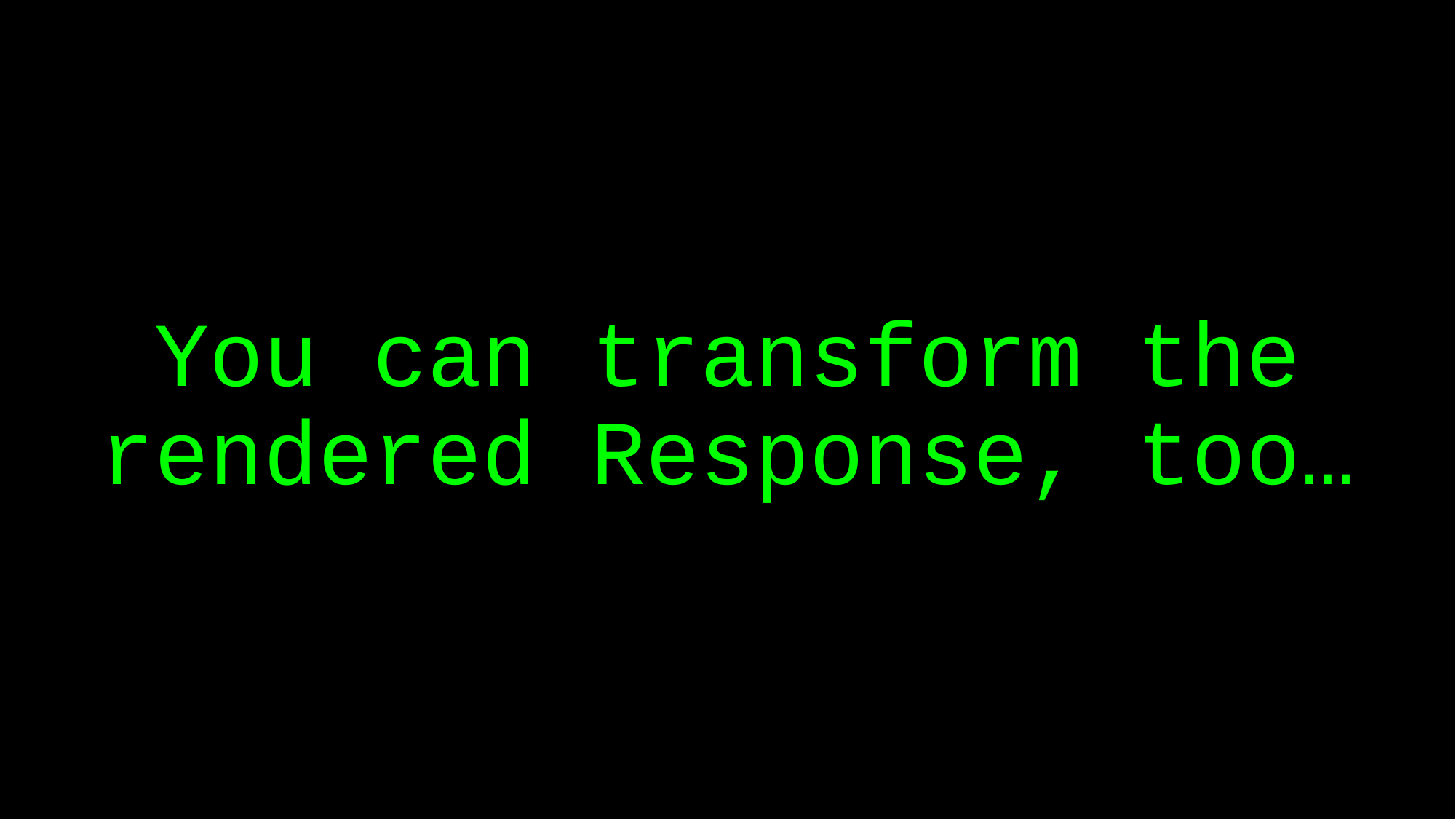

# You can transform the rendered Response, too…